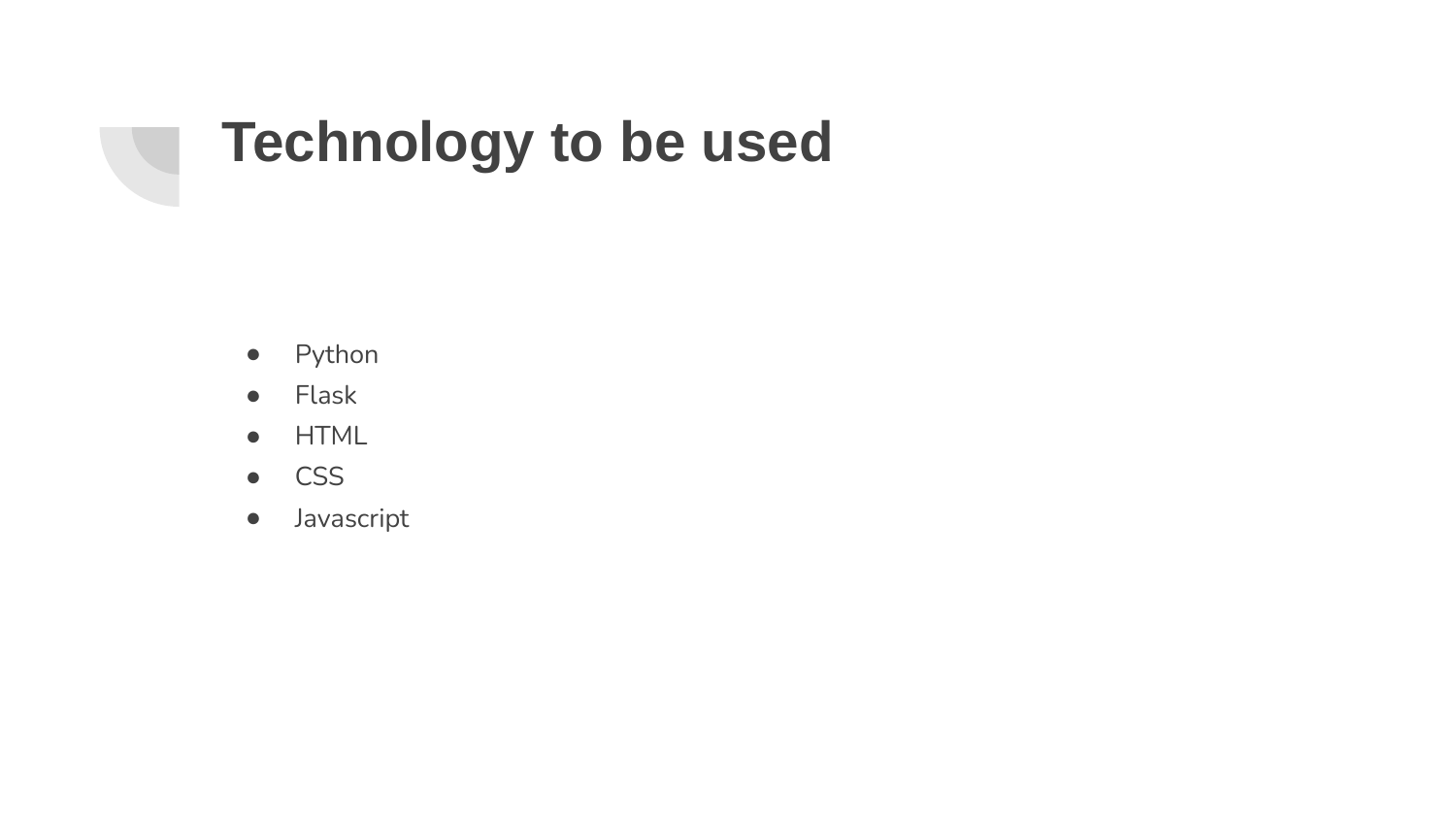

# Technology to be used
Python
Flask
HTML
CSS
Javascript